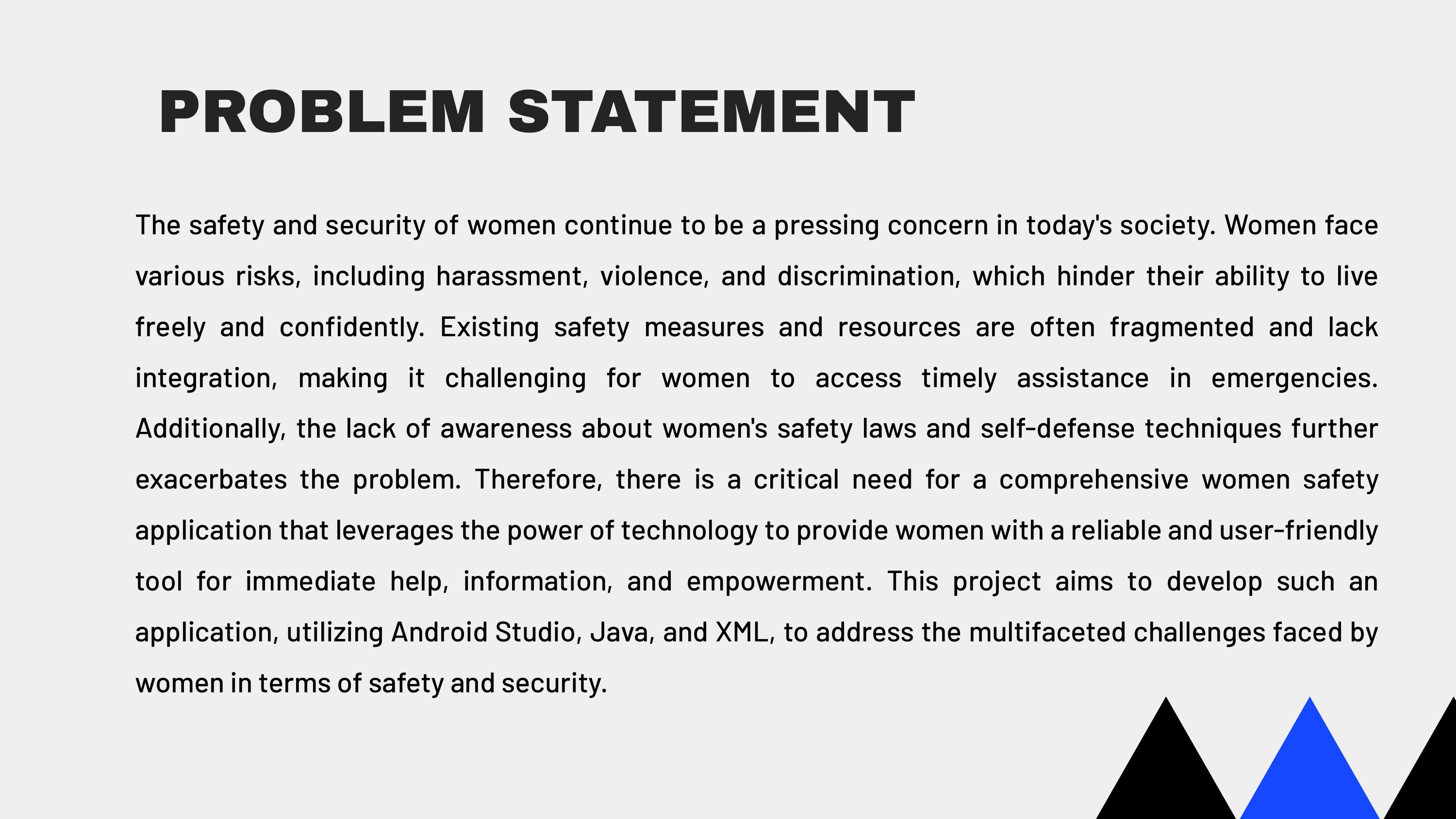

PROBLEM STATEMENT
The safety and security of women continue to be a pressing concern in today's society. Women face various risks, including harassment, violence, and discrimination, which hinder their ability to live freely and confidently. Existing safety measures and resources are often fragmented and lack integration, making it challenging for women to access timely assistance in emergencies. Additionally, the lack of awareness about women's safety laws and self-defense techniques further exacerbates the problem. Therefore, there is a critical need for a comprehensive women safety application that leverages the power of technology to provide women with a reliable and user-friendly tool for immediate help, information, and empowerment. This project aims to develop such an application, utilizing Android Studio, Java, and XML, to address the multifaceted challenges faced by women in terms of safety and security.